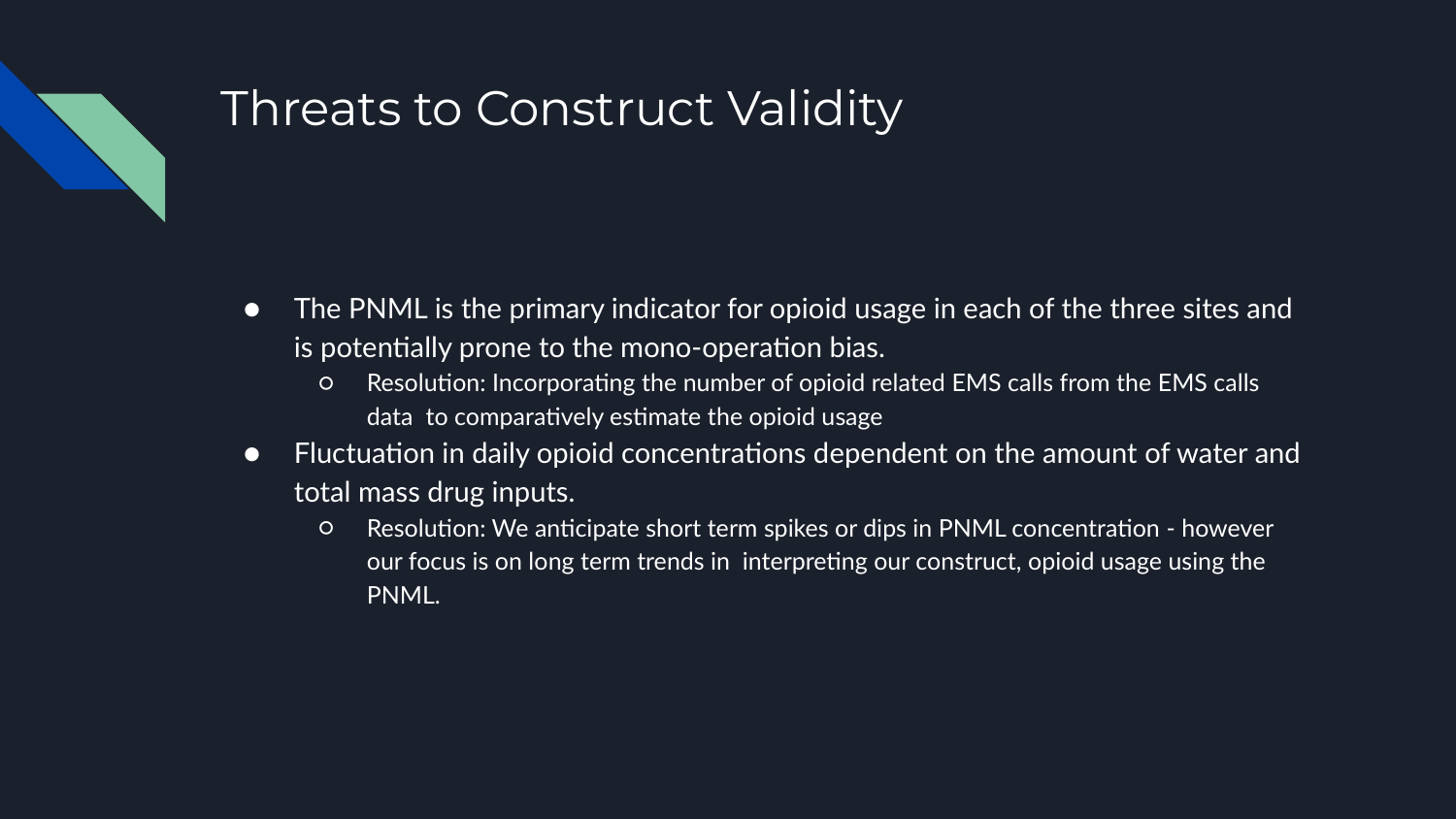

# Threats to Construct Validity
The PNML is the primary indicator for opioid usage in each of the three sites and is potentially prone to the mono-operation bias.
Resolution: Incorporating the number of opioid related EMS calls from the EMS calls data  to comparatively estimate the opioid usage
Fluctuation in daily opioid concentrations dependent on the amount of water and total mass drug inputs.
Resolution: We anticipate short term spikes or dips in PNML concentration - however our focus is on long term trends in  interpreting our construct, opioid usage using the PNML.